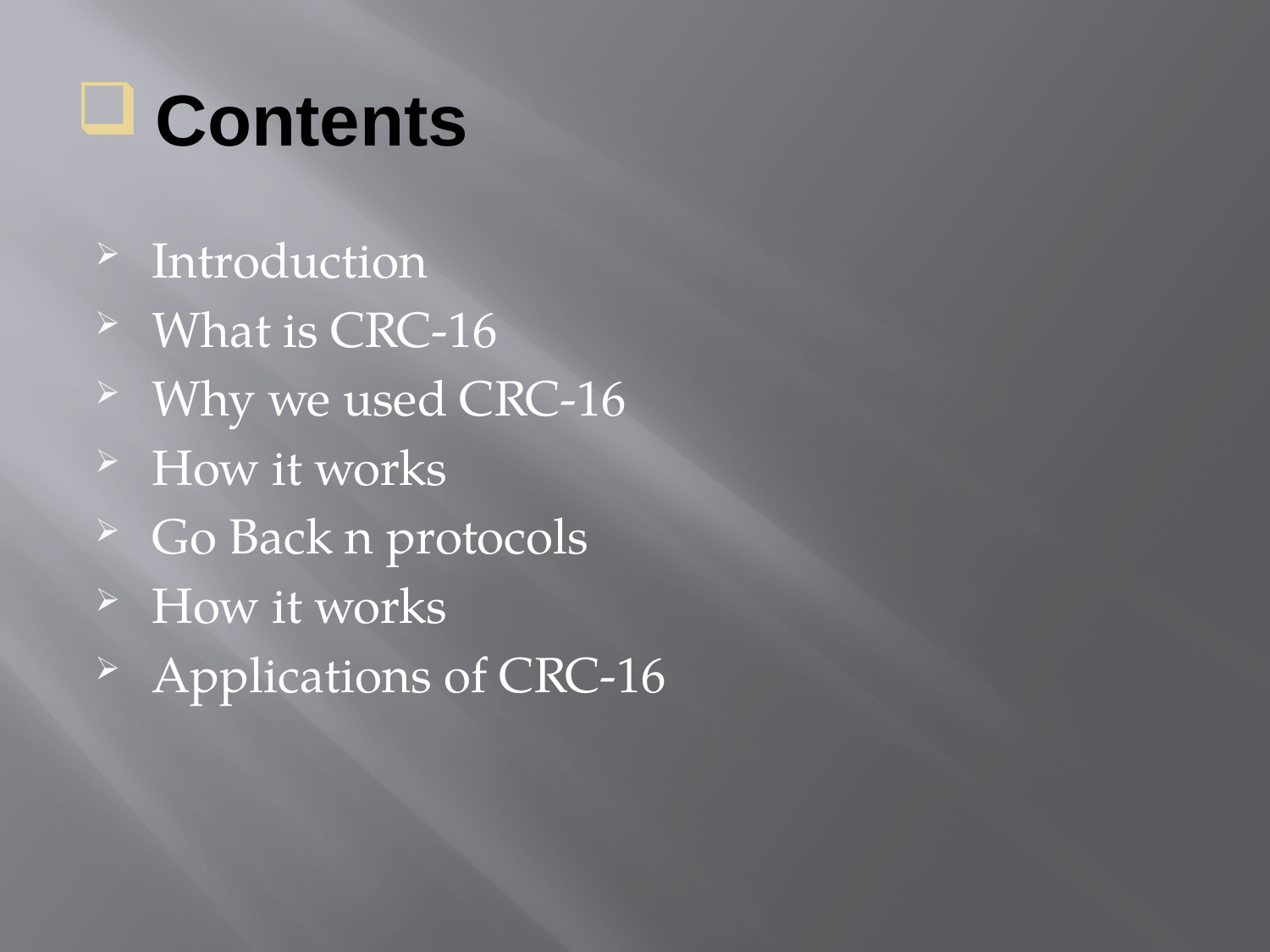

# Contents
Introduction
What is CRC-16
Why we used CRC-16
How it works
Go Back n protocols
How it works
Applications of CRC-16